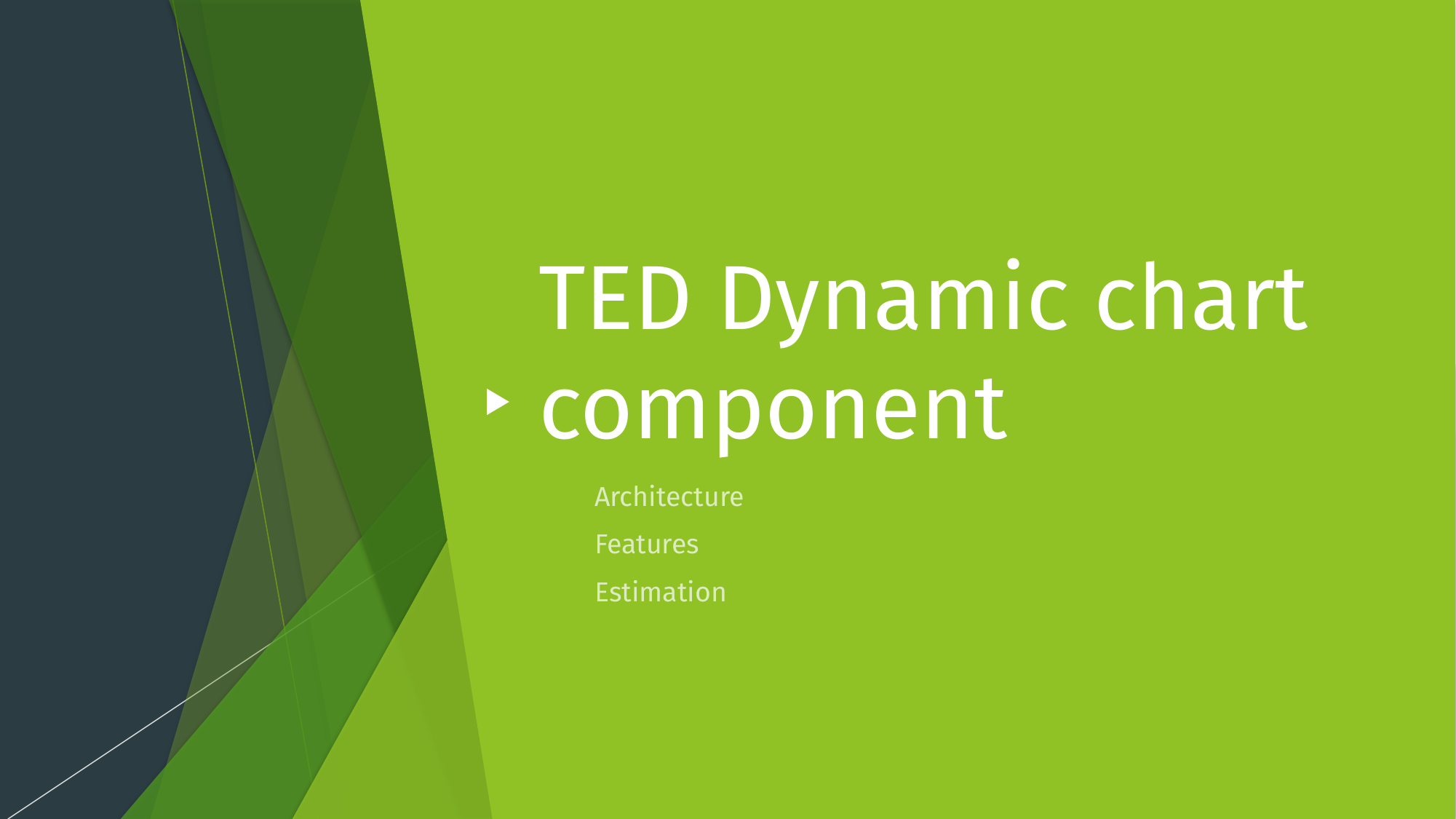

# TED Dynamic chart component

Architecture
Features
Estimation